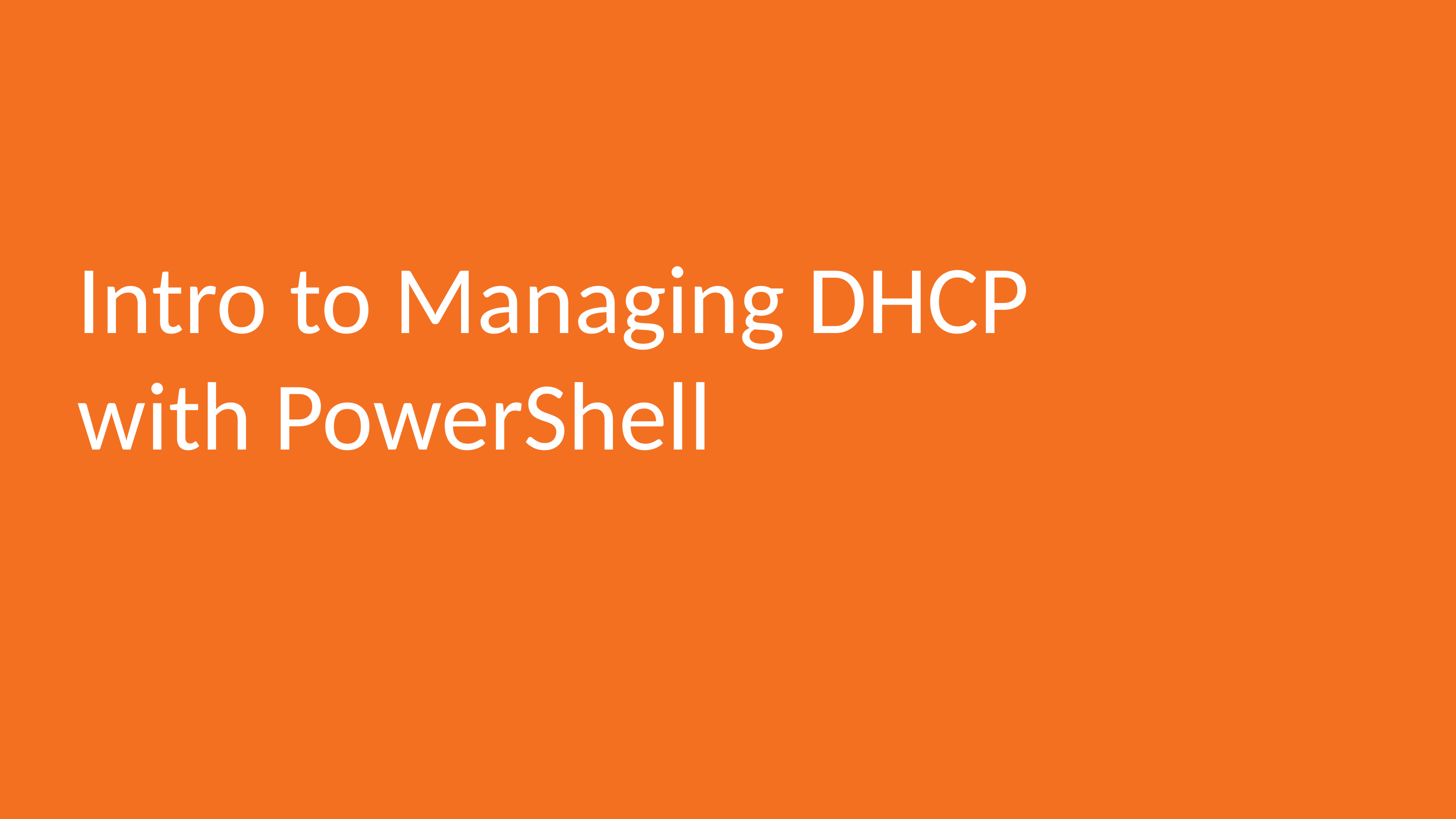

# Intro to Managing DHCP with PowerShell